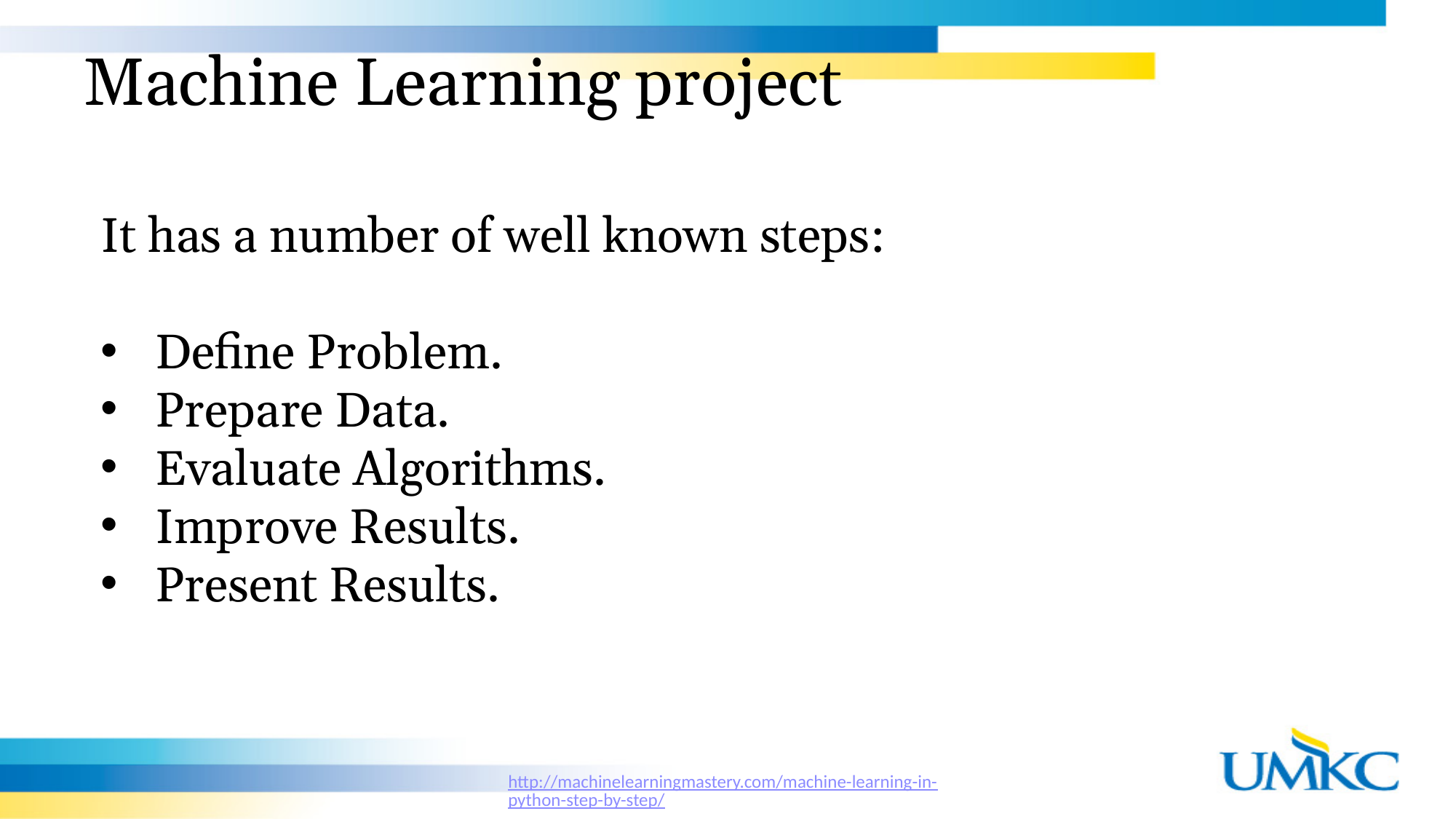

Machine Learning project
It has a number of well known steps:

Define Problem.
Prepare Data.
Evaluate Algorithms.
Improve Results.
Present Results.
http://machinelearningmastery.com/machine-learning-in-python-step-by-step/